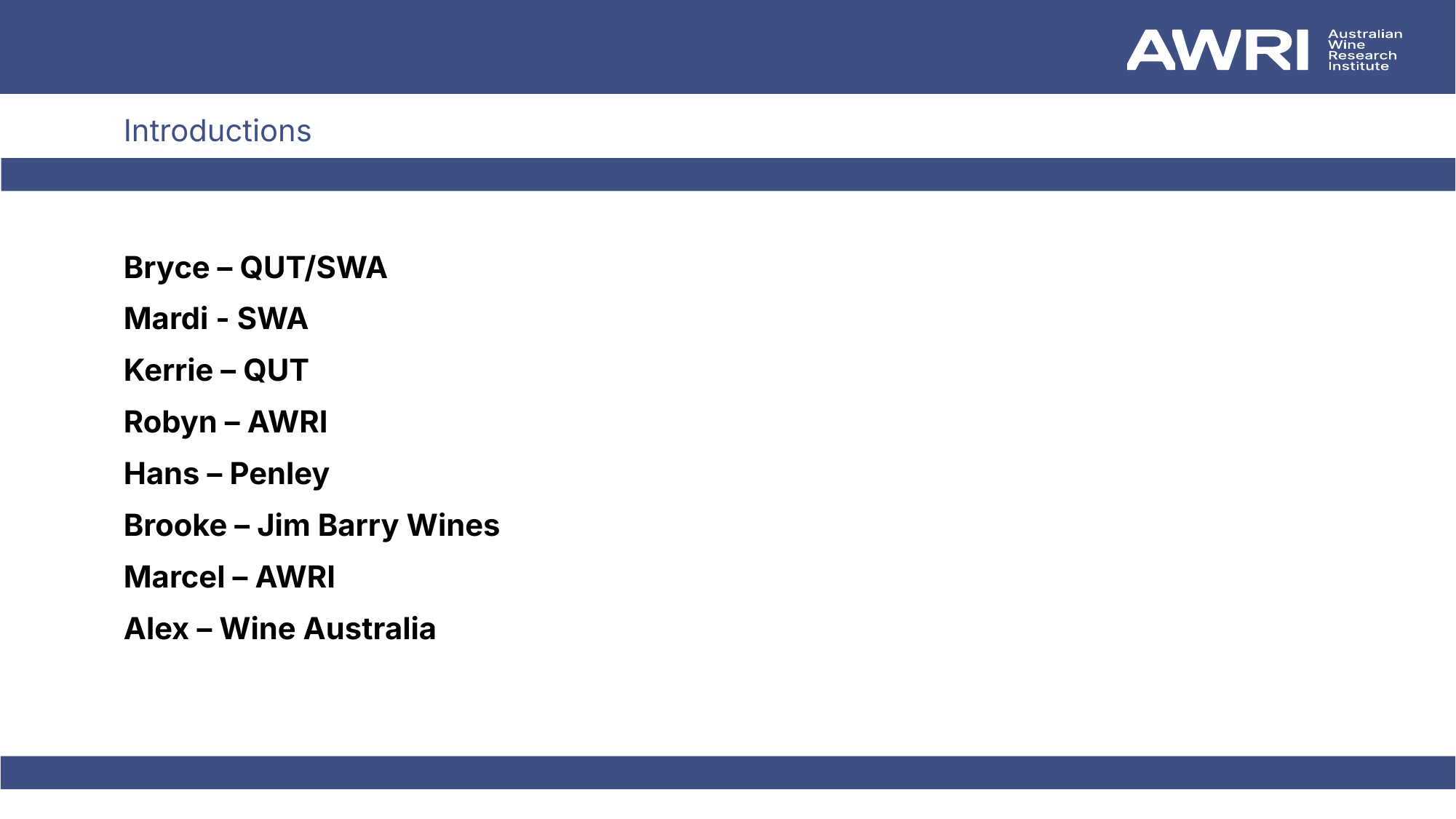

Introductions
Bryce – QUT/SWA
Mardi - SWA
Kerrie – QUT
Robyn – AWRI
Hans – Penley
Brooke – Jim Barry Wines
Marcel – AWRI
Alex – Wine Australia